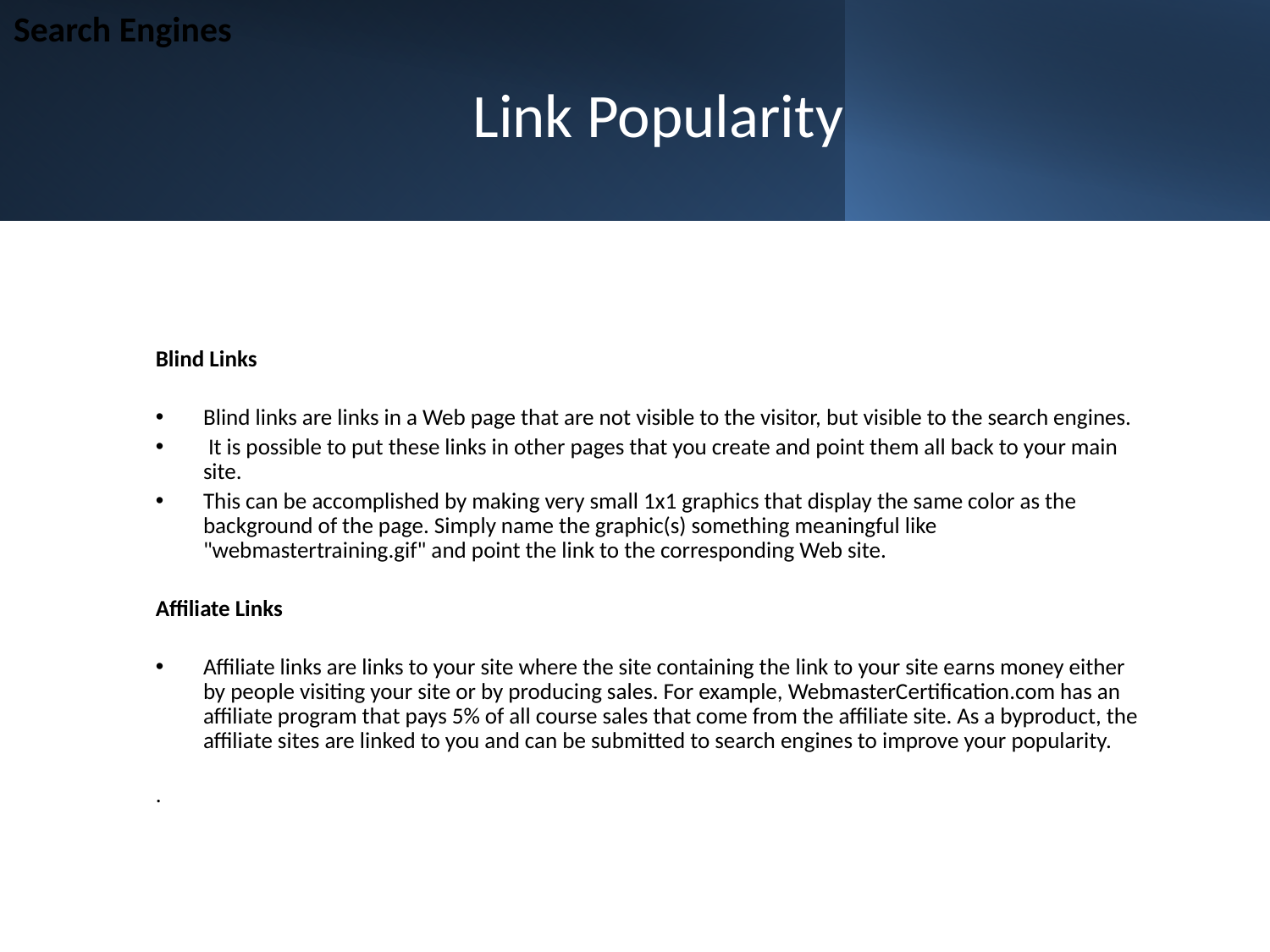

Search Engines

# Link Popularity
Blind Links

Blind links are links in a Web page that are not visible to the visitor, but visible to the search engines.
 It is possible to put these links in other pages that you create and point them all back to your main site.
This can be accomplished by making very small 1x1 graphics that display the same color as the background of the page. Simply name the graphic(s) something meaningful like "webmastertraining.gif" and point the link to the corresponding Web site.

Affiliate Links

Affiliate links are links to your site where the site containing the link to your site earns money either by people visiting your site or by producing sales. For example, WebmasterCertification.com has an affiliate program that pays 5% of all course sales that come from the affiliate site. As a byproduct, the affiliate sites are linked to you and can be submitted to search engines to improve your popularity.
.